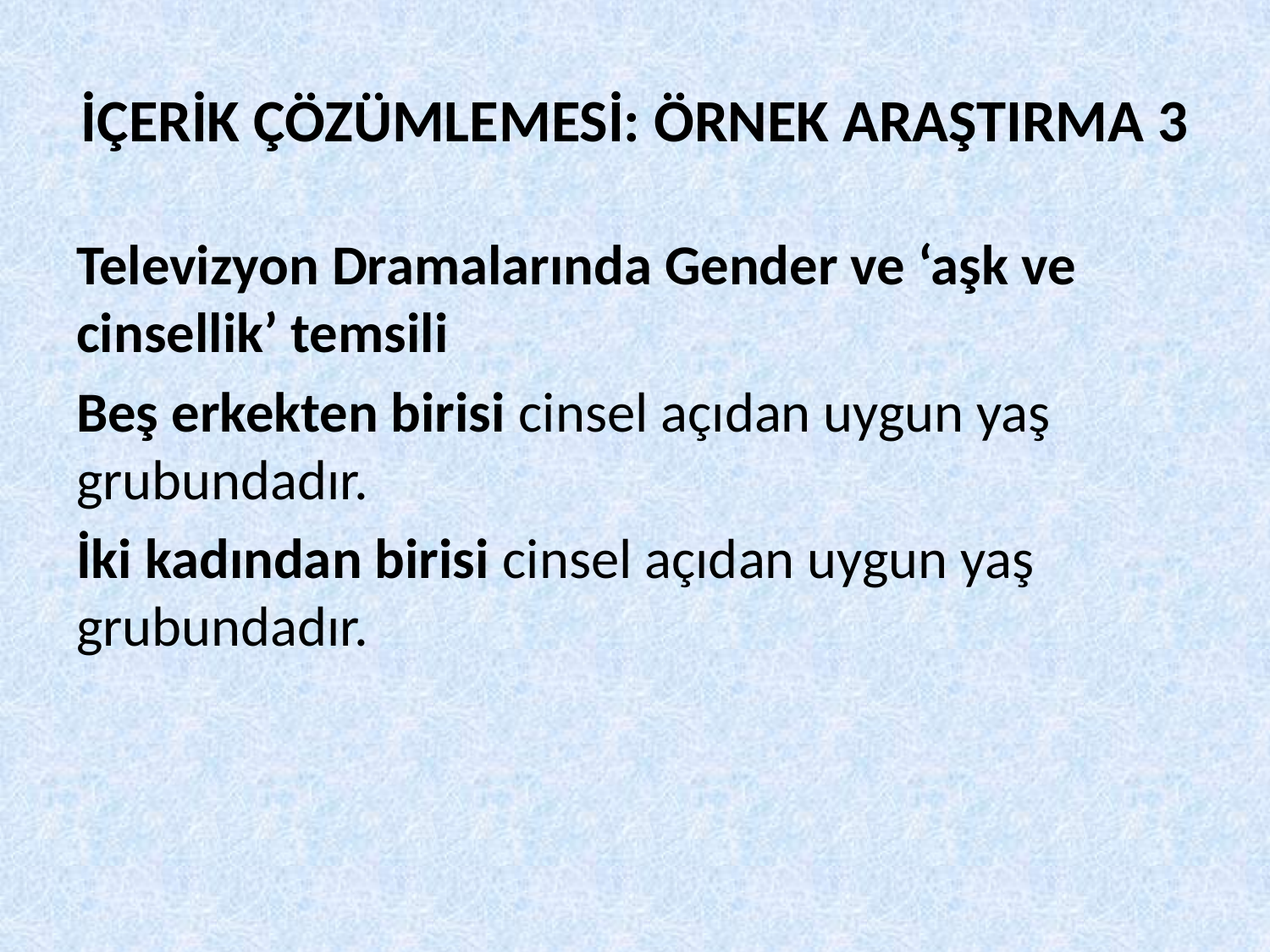

# İÇERİK ÇÖZÜMLEMESİ: ÖRNEK ARAŞTIRMA 3
Televizyon Dramalarında Gender ve ‘aşk ve cinsellik’ temsili
Beş erkekten birisi cinsel açıdan uygun yaş grubundadır.
İki kadından birisi cinsel açıdan uygun yaş grubundadır.